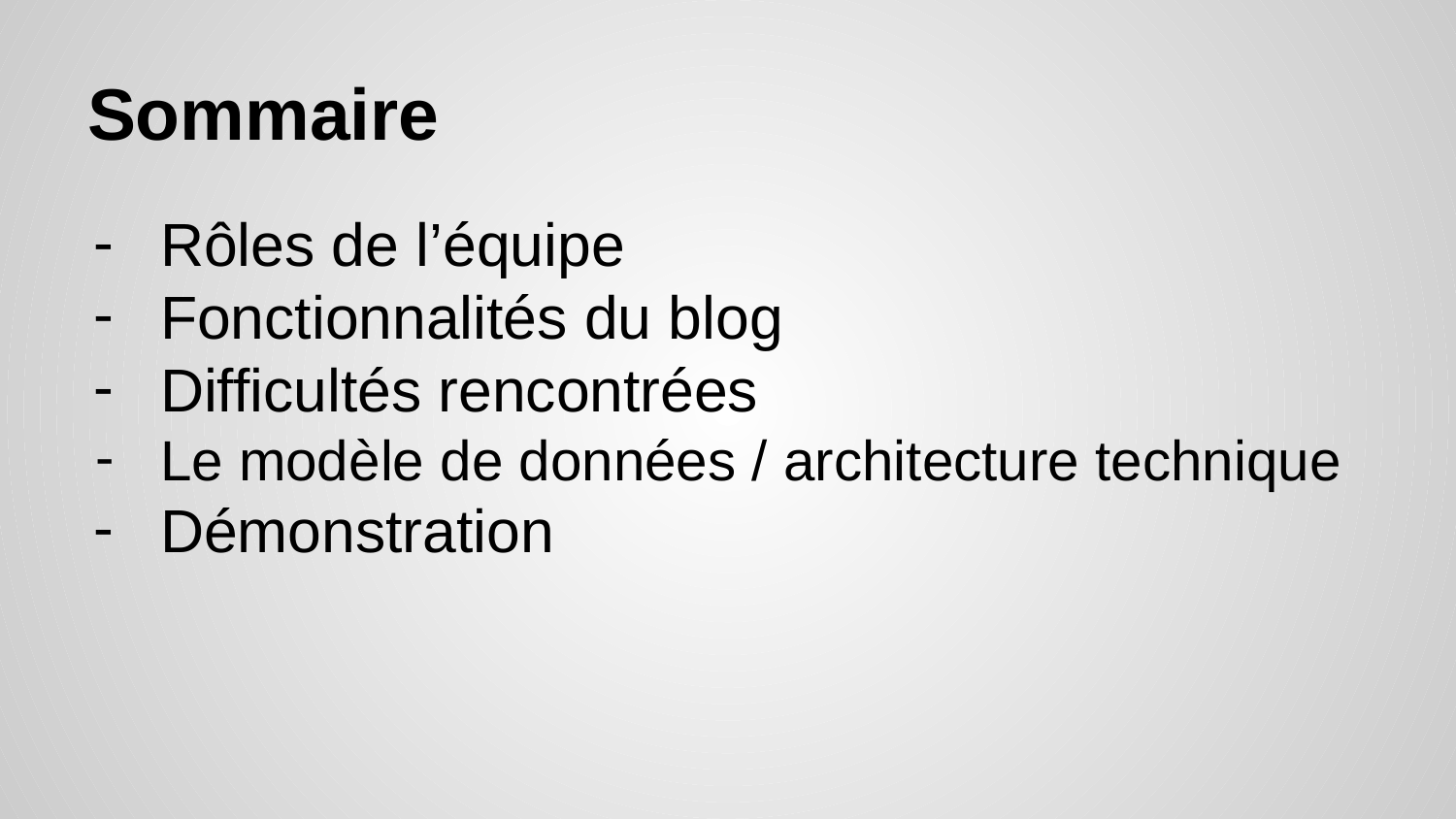

# Sommaire
Rôles de l’équipe
Fonctionnalités du blog
Difficultés rencontrées
Le modèle de données / architecture technique
Démonstration